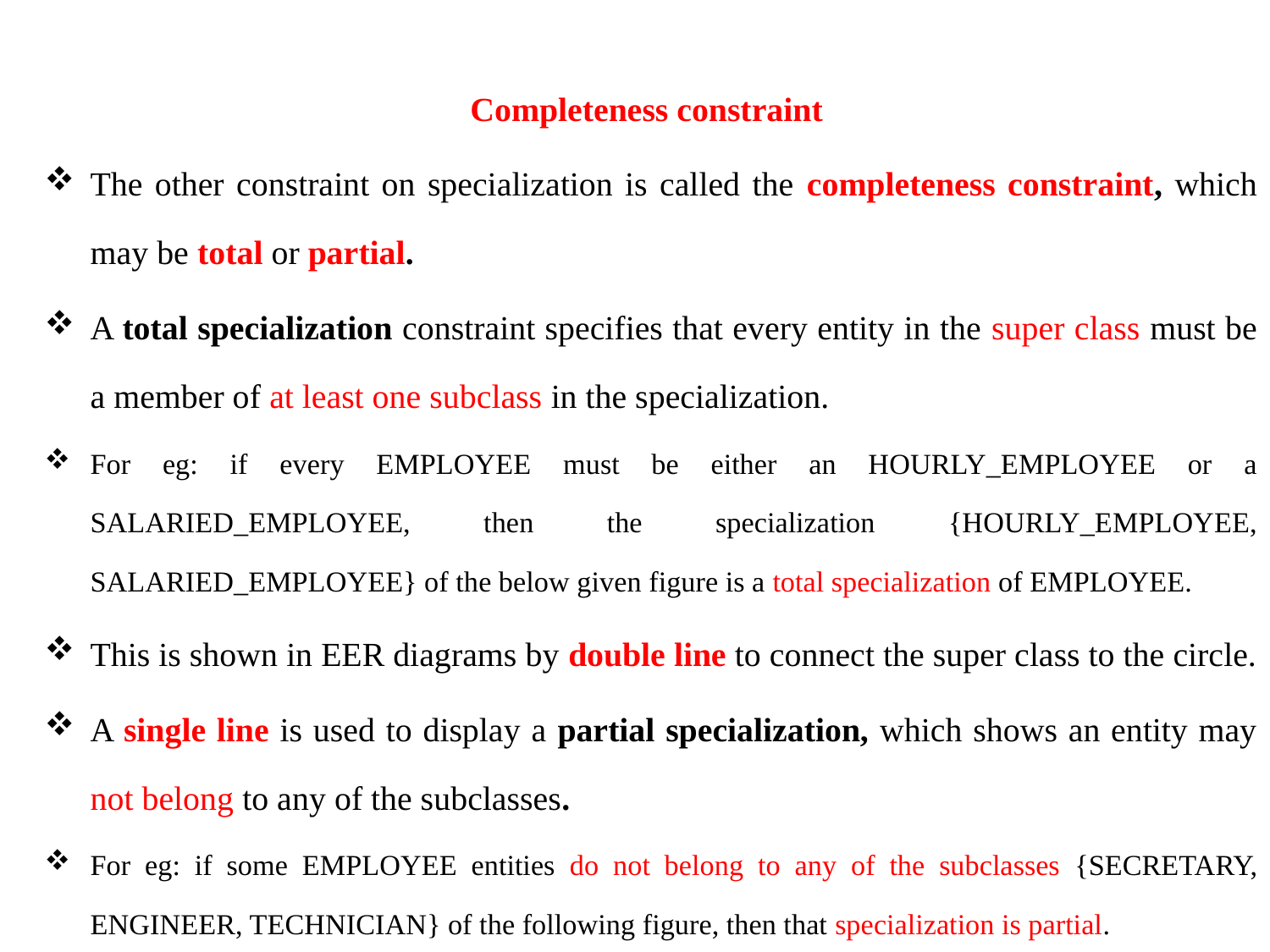

Completeness constraint
The other constraint on specialization is called the completeness constraint, which may be total or partial.
A total specialization constraint specifies that every entity in the super class must be a member of at least one subclass in the specialization.
For eg: if every EMPLOYEE must be either an HOURLY_EMPLOYEE or a SALARIED_EMPLOYEE, then the specialization {HOURLY_EMPLOYEE, SALARIED_EMPLOYEE} of the below given figure is a total specialization of EMPLOYEE.
This is shown in EER diagrams by double line to connect the super class to the circle.
A single line is used to display a partial specialization, which shows an entity may not belong to any of the subclasses.
For eg: if some EMPLOYEE entities do not belong to any of the subclasses {SECRETARY, ENGINEER, TECHNICIAN} of the following figure, then that specialization is partial.